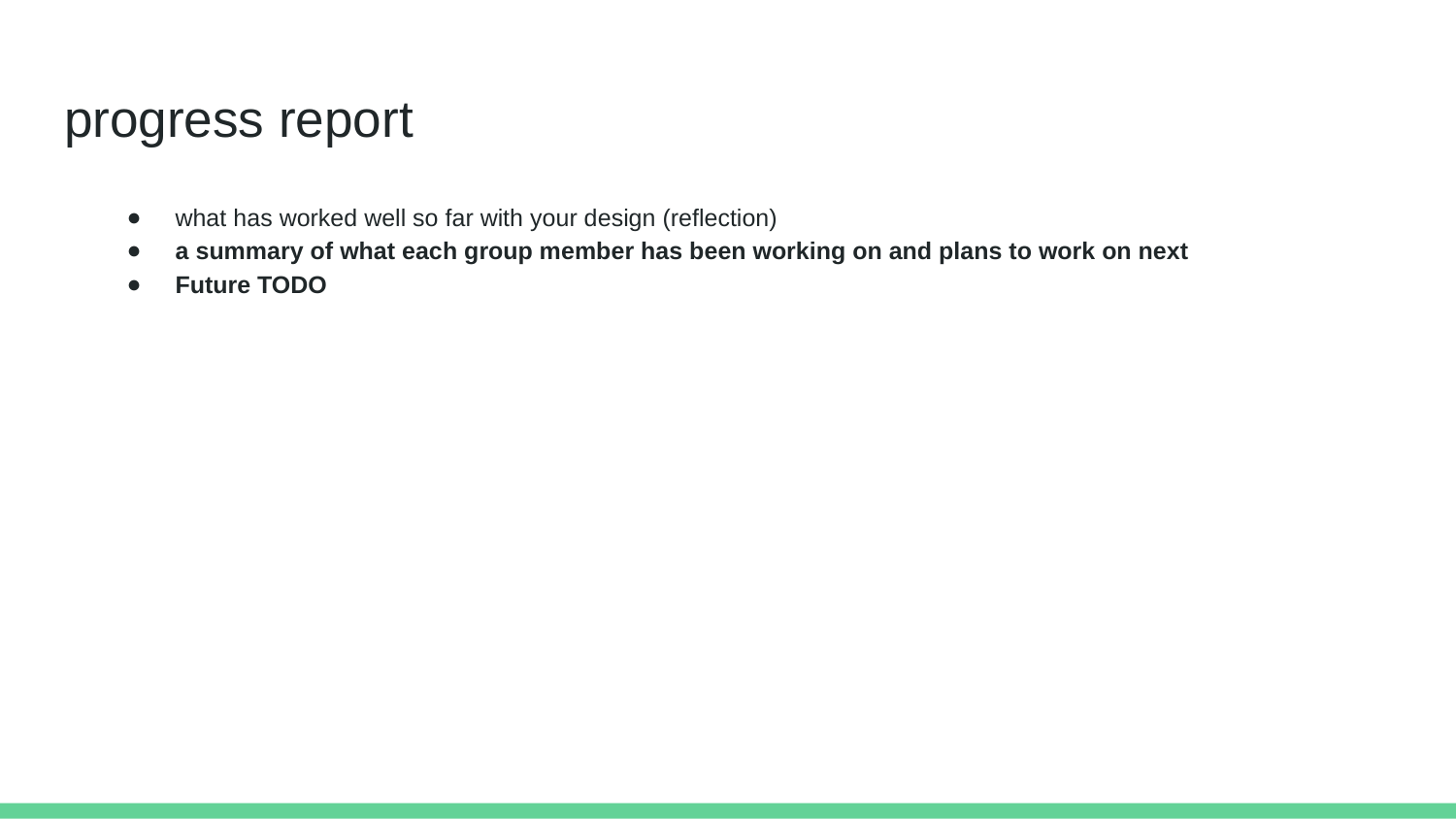

# progress report
what has worked well so far with your design (reflection)
a summary of what each group member has been working on and plans to work on next
Future TODO